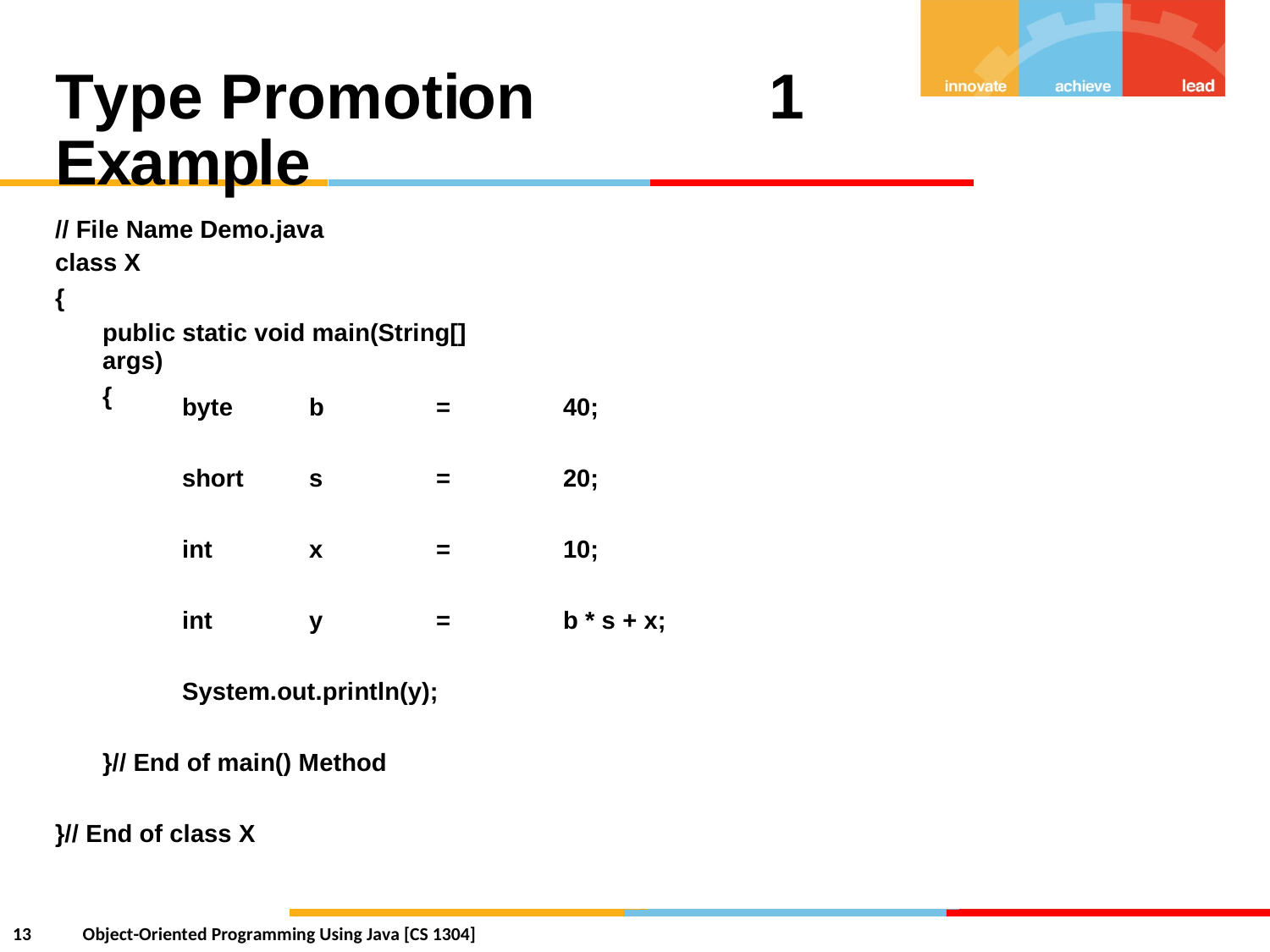

Type Promotion Example
1

// File Name Demo.java
class X
{
public static void main(String[] args)
{
byte
b
=
40;
short
s
=
20;
int
x
=
10;
int
y
=
b * s + x;
System.out.println(y);
}// End of main() Method
}// End of class X

13
Object-Oriented Programming Using Java [CS 1304]